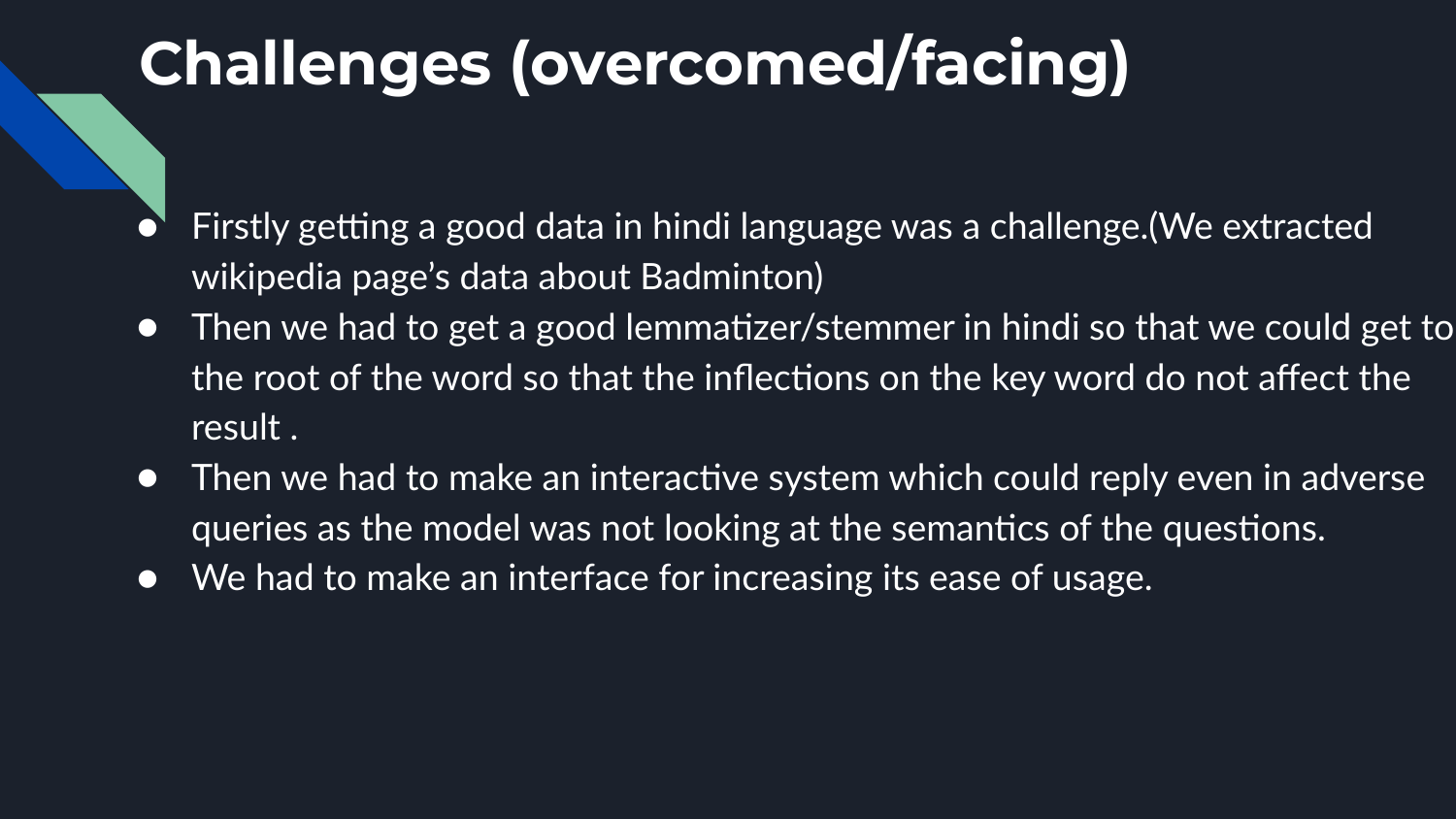

# Challenges (overcomed/facing)
Firstly getting a good data in hindi language was a challenge.(We extracted wikipedia page’s data about Badminton)
Then we had to get a good lemmatizer/stemmer in hindi so that we could get to the root of the word so that the inflections on the key word do not affect the result .
Then we had to make an interactive system which could reply even in adverse queries as the model was not looking at the semantics of the questions.
We had to make an interface for increasing its ease of usage.